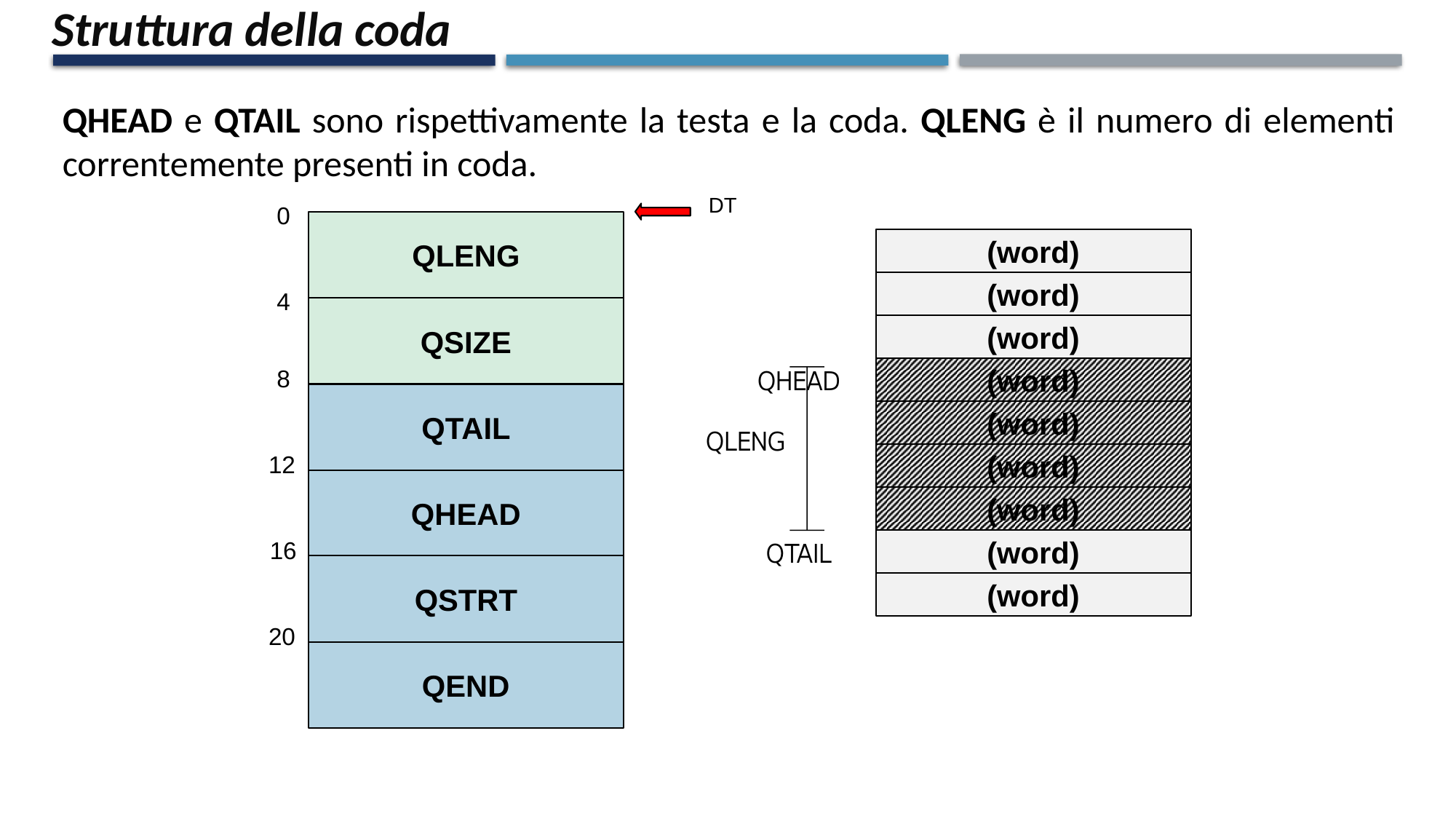

Struttura della coda
QHEAD e QTAIL sono rispettivamente la testa e la coda. QLENG è il numero di elementi correntemente presenti in coda.

DT
0

QLENG
(word)
(word)
4
QSIZE
(word)
8
QHEAD
(word)

QTAIL
(word)
QLENG
12
(word)
QHEAD
(word)
16
QTAIL

(word)
QSTRT
(word)
20
QEND